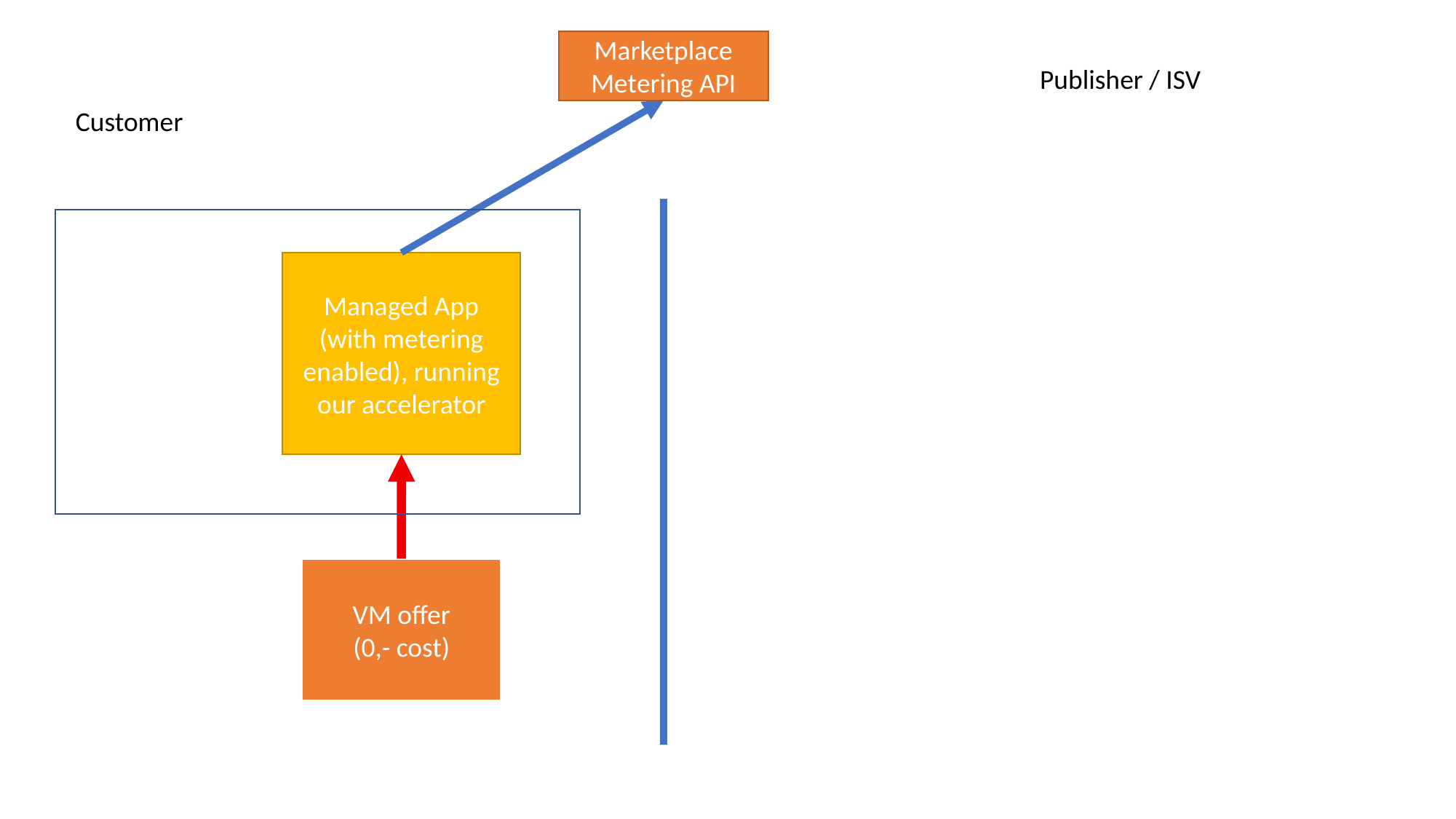

Marketplace Metering API
Publisher / ISV
Customer

Managed App (with metering enabled), running our accelerator
VM offer
(0,- cost)